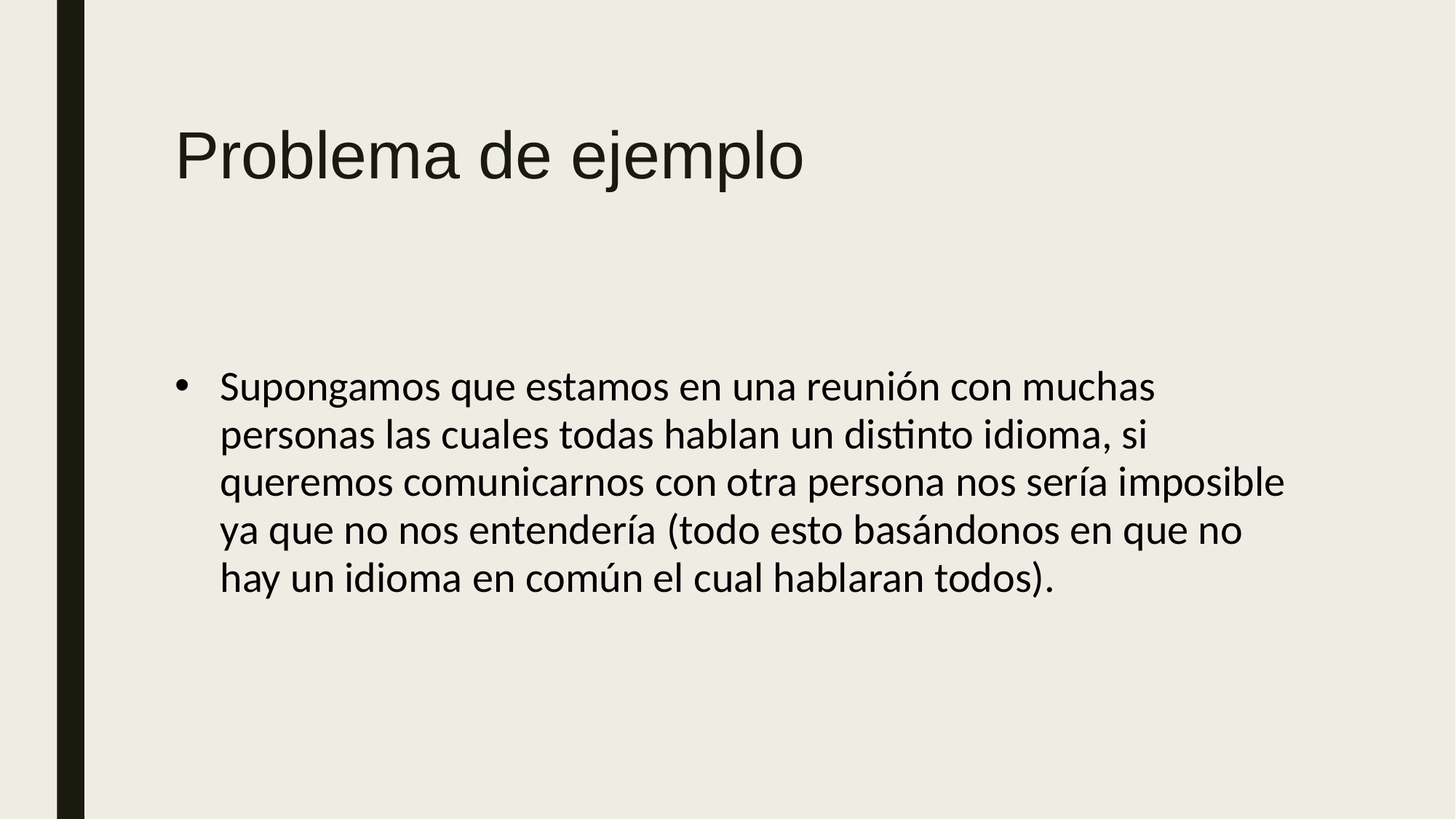

# Problema de ejemplo
Supongamos que estamos en una reunión con muchas personas las cuales todas hablan un distinto idioma, si queremos comunicarnos con otra persona nos sería imposible ya que no nos entendería (todo esto basándonos en que no hay un idioma en común el cual hablaran todos).